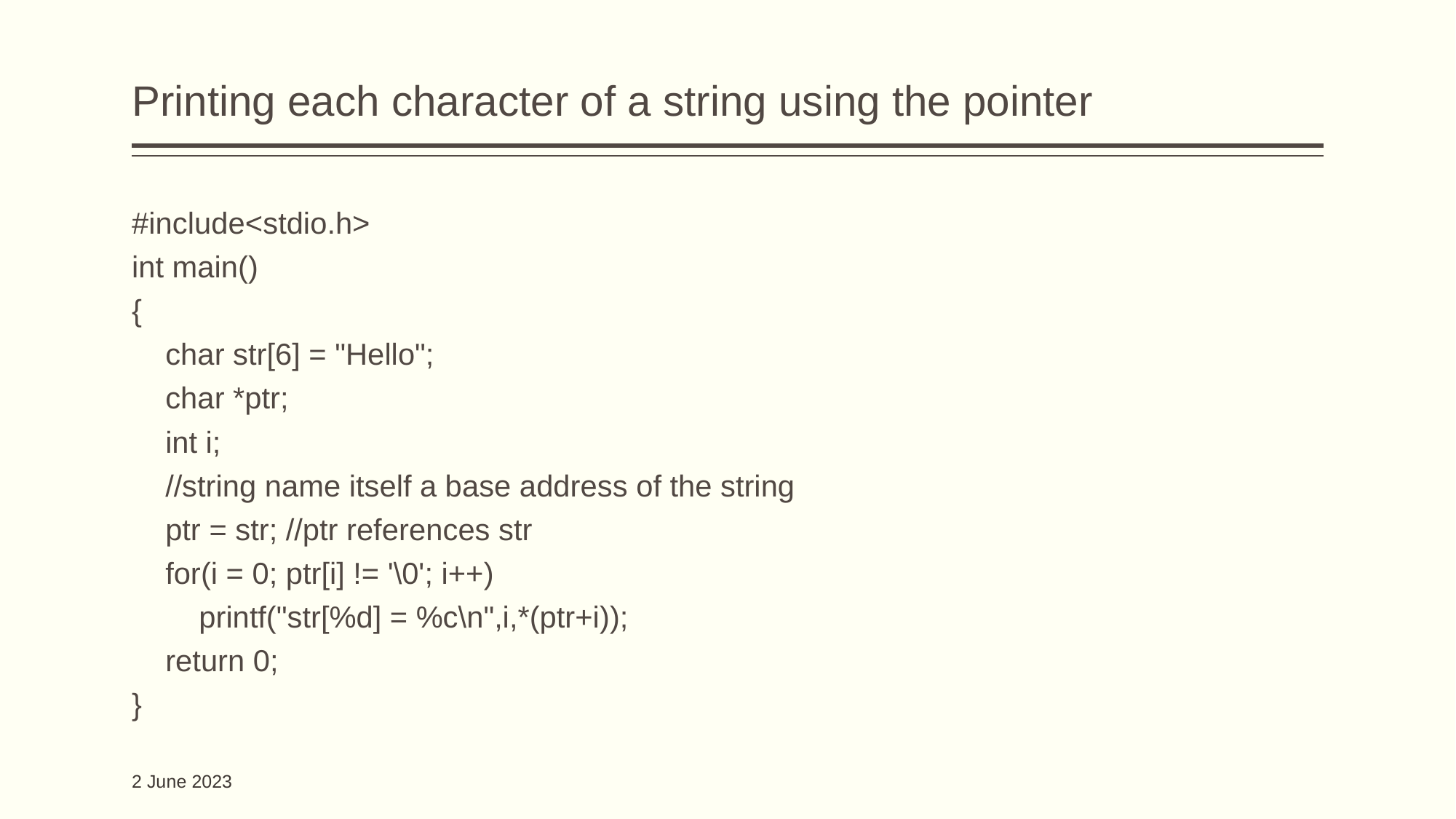

# Printing each character of a string using the pointer
#include<stdio.h>
int main()
{
    char str[6] = "Hello";
    char *ptr;
    int i;
    //string name itself a base address of the string
    ptr = str; //ptr references str
    for(i = 0; ptr[i] != '\0'; i++)
        printf("str[%d] = %c\n",i,*(ptr+i));
    return 0;
}
2 June 2023